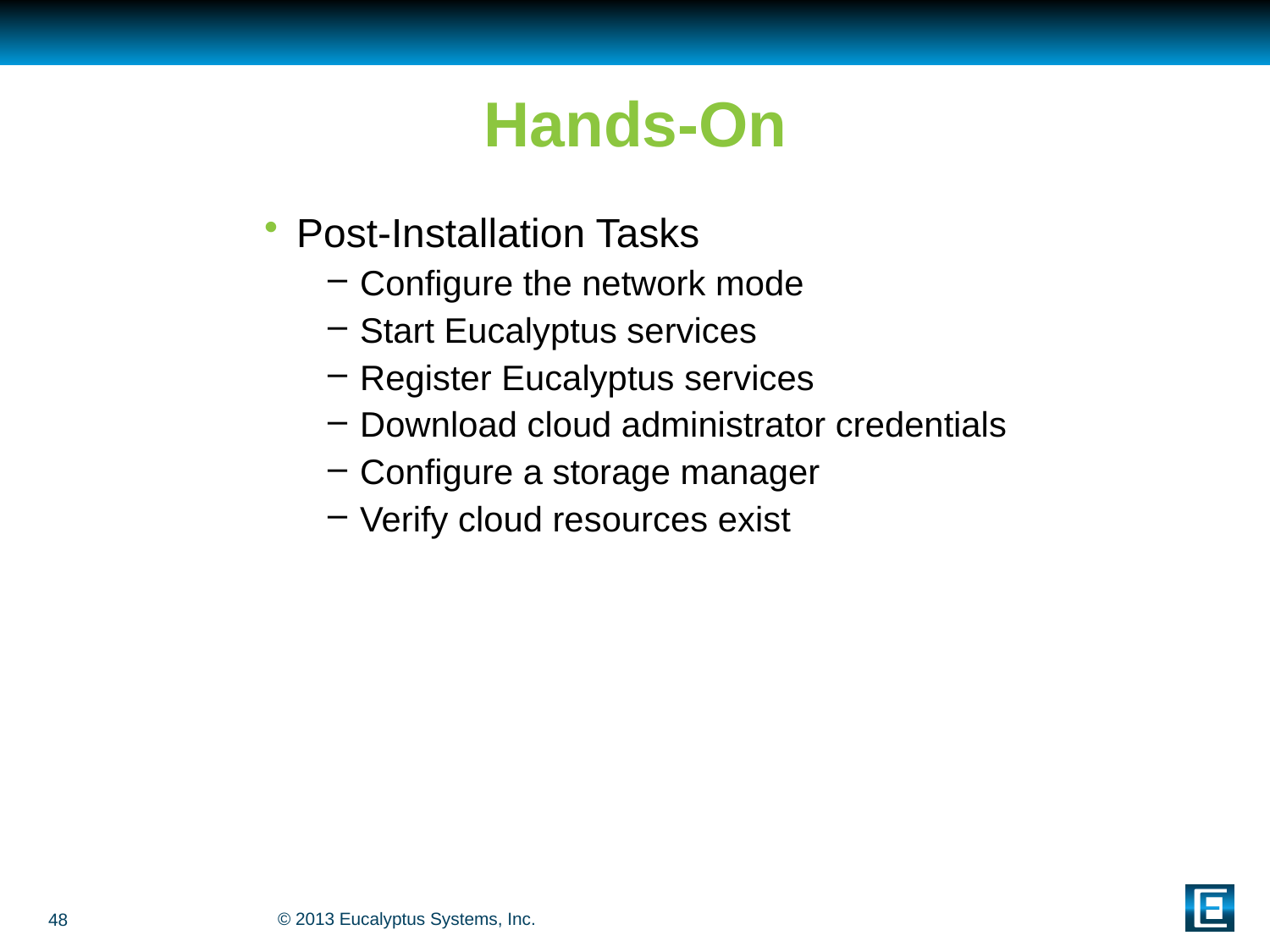

# Hands-On
Post-Installation Tasks
Configure the network mode
Start Eucalyptus services
Register Eucalyptus services
Download cloud administrator credentials
Configure a storage manager
Verify cloud resources exist

48